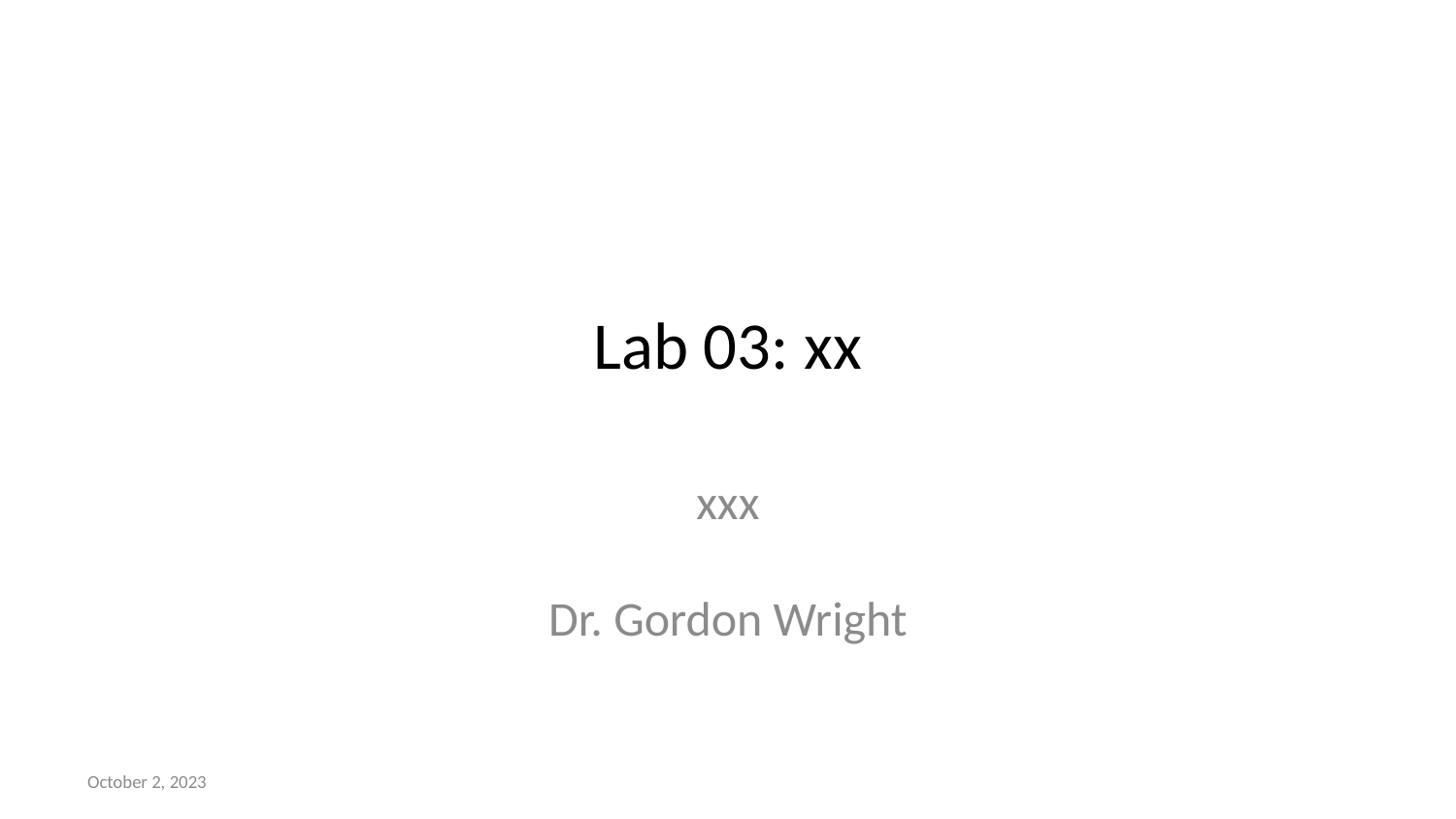

# Lab 03: xx
xxx
Dr. Gordon Wright
October 2, 2023